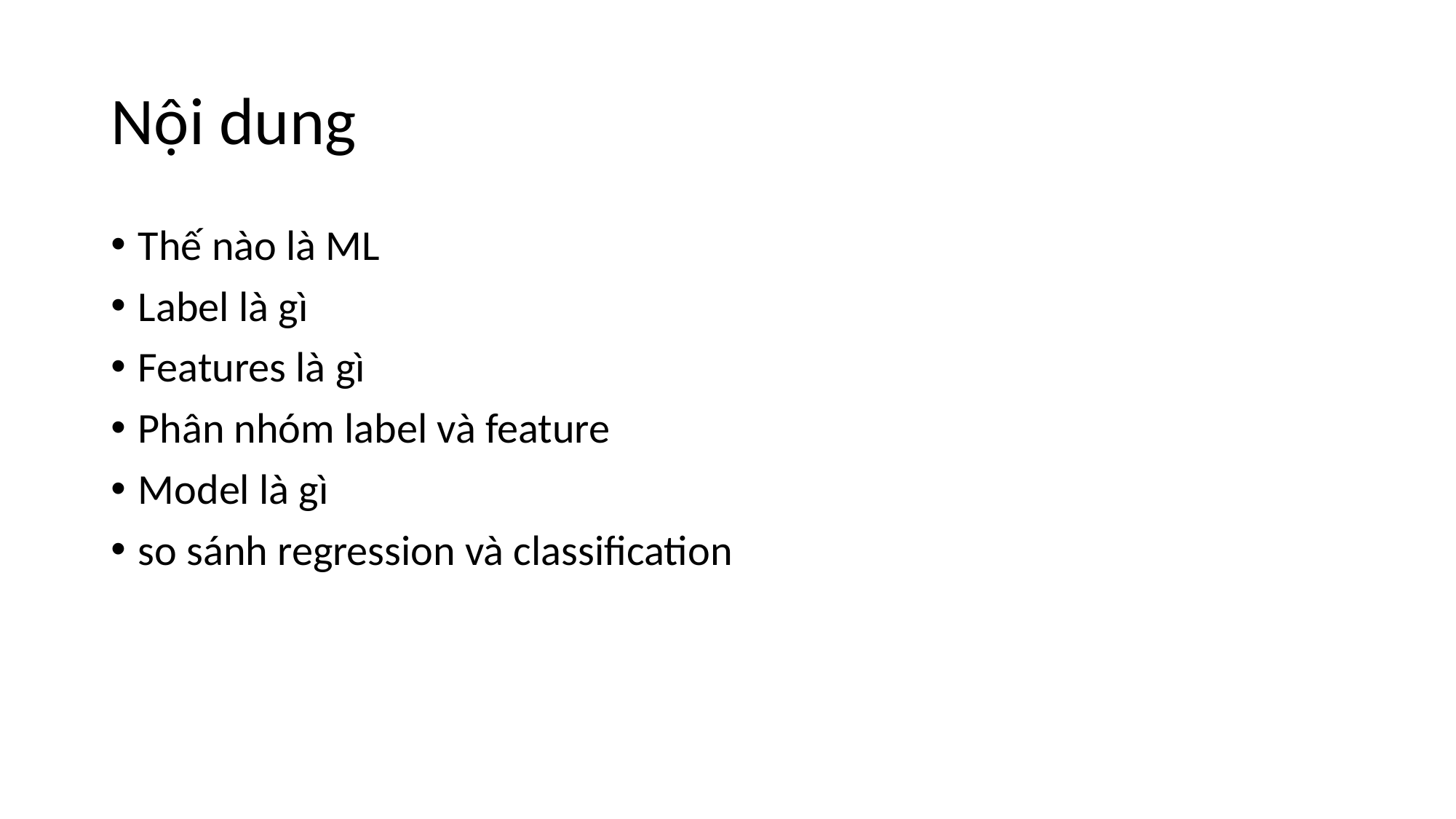

# Nội dung
Thế nào là ML
Label là gì
Features là gì
Phân nhóm label và feature
Model là gì
so sánh regression và classification